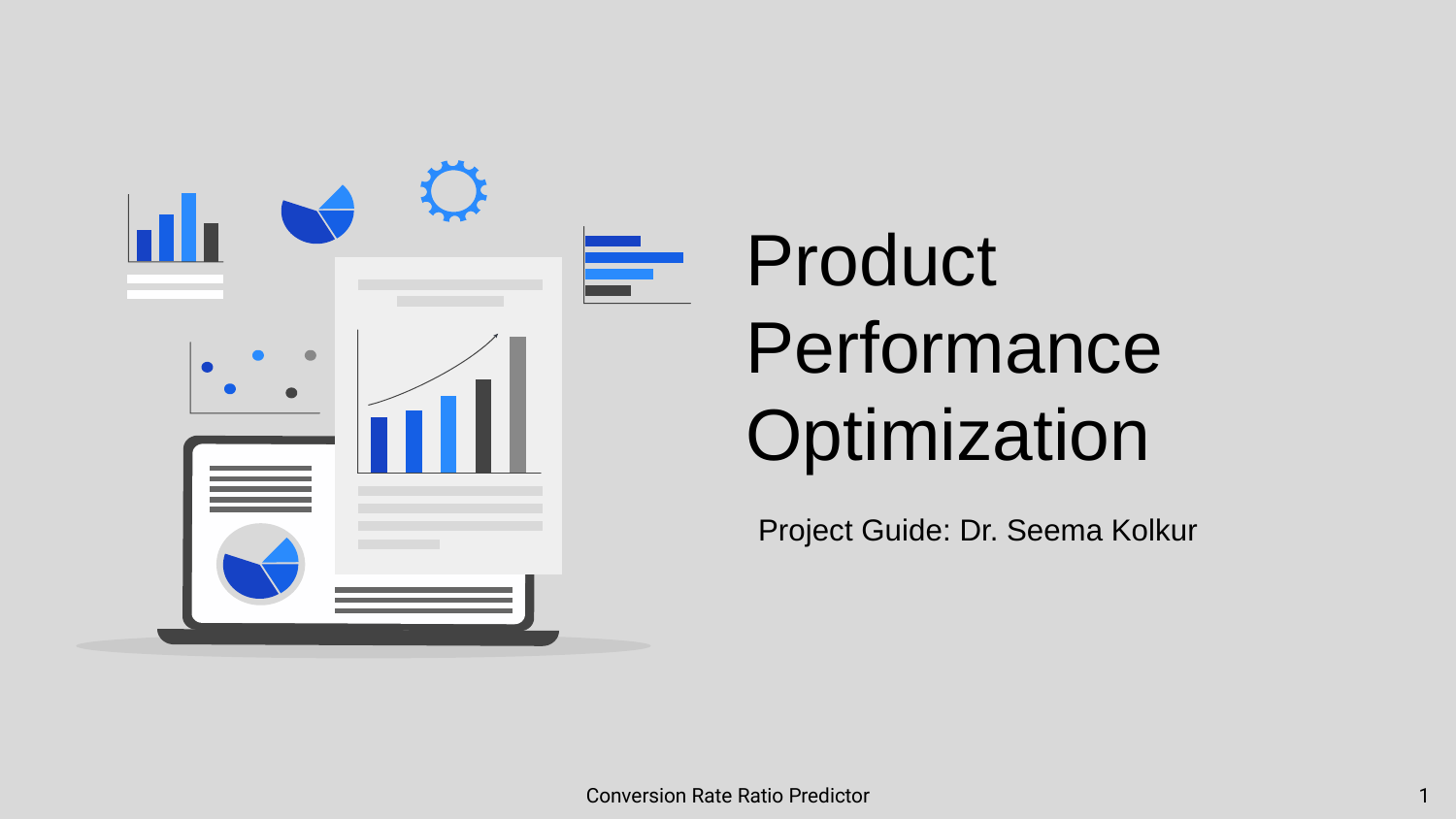

# Product Performance Optimization
Project Guide: Dr. Seema Kolkur
Conversion Rate Ratio Predictor
1